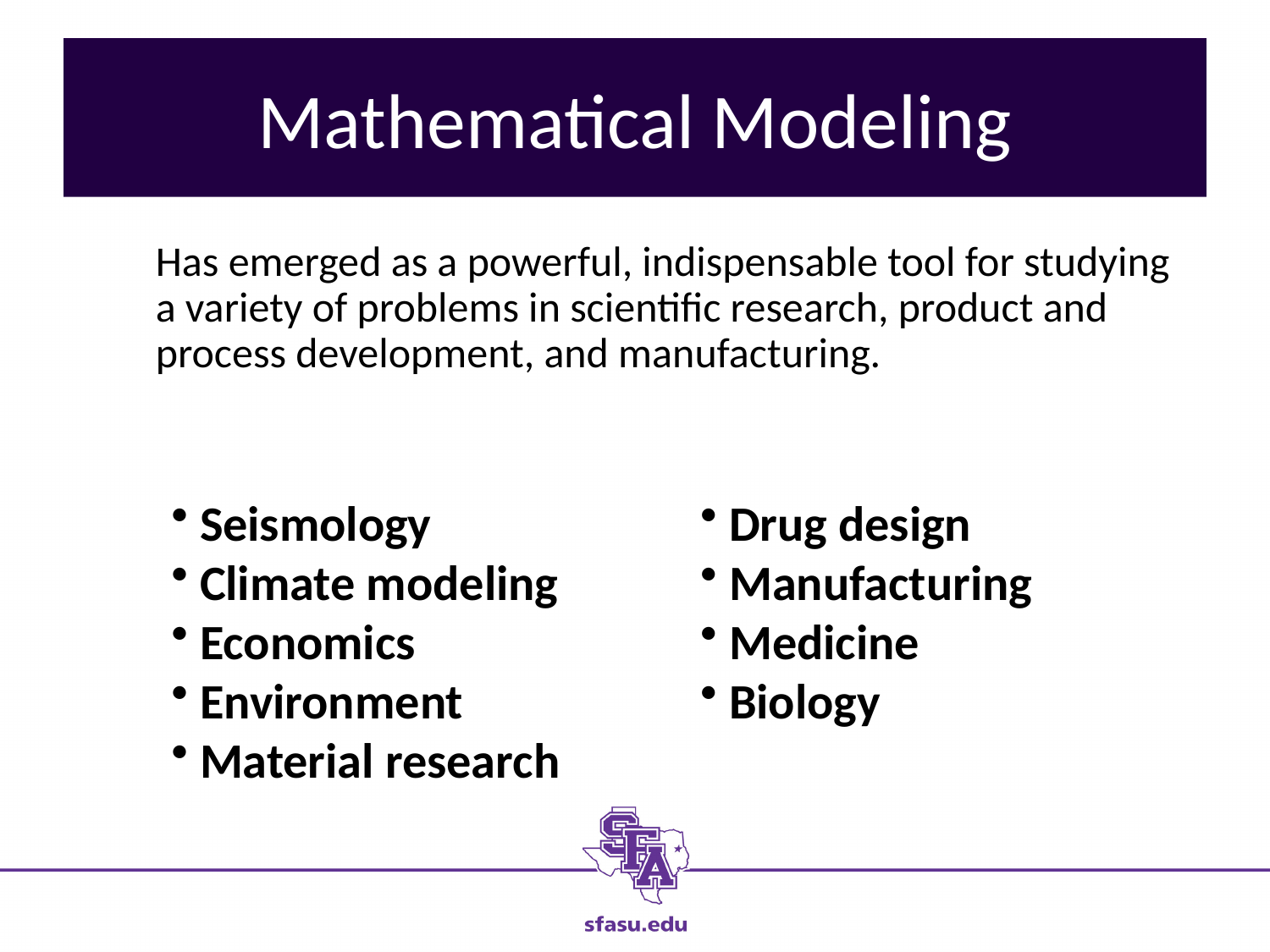

# Mathematical Modeling
     Has emerged as a powerful, indispensable tool for studying a variety of problems in scientific research, product and process development, and manufacturing.

 Seismology
 Climate modeling
 Economics
 Environment
 Material research
 Drug design
 Manufacturing
 Medicine
 Biology